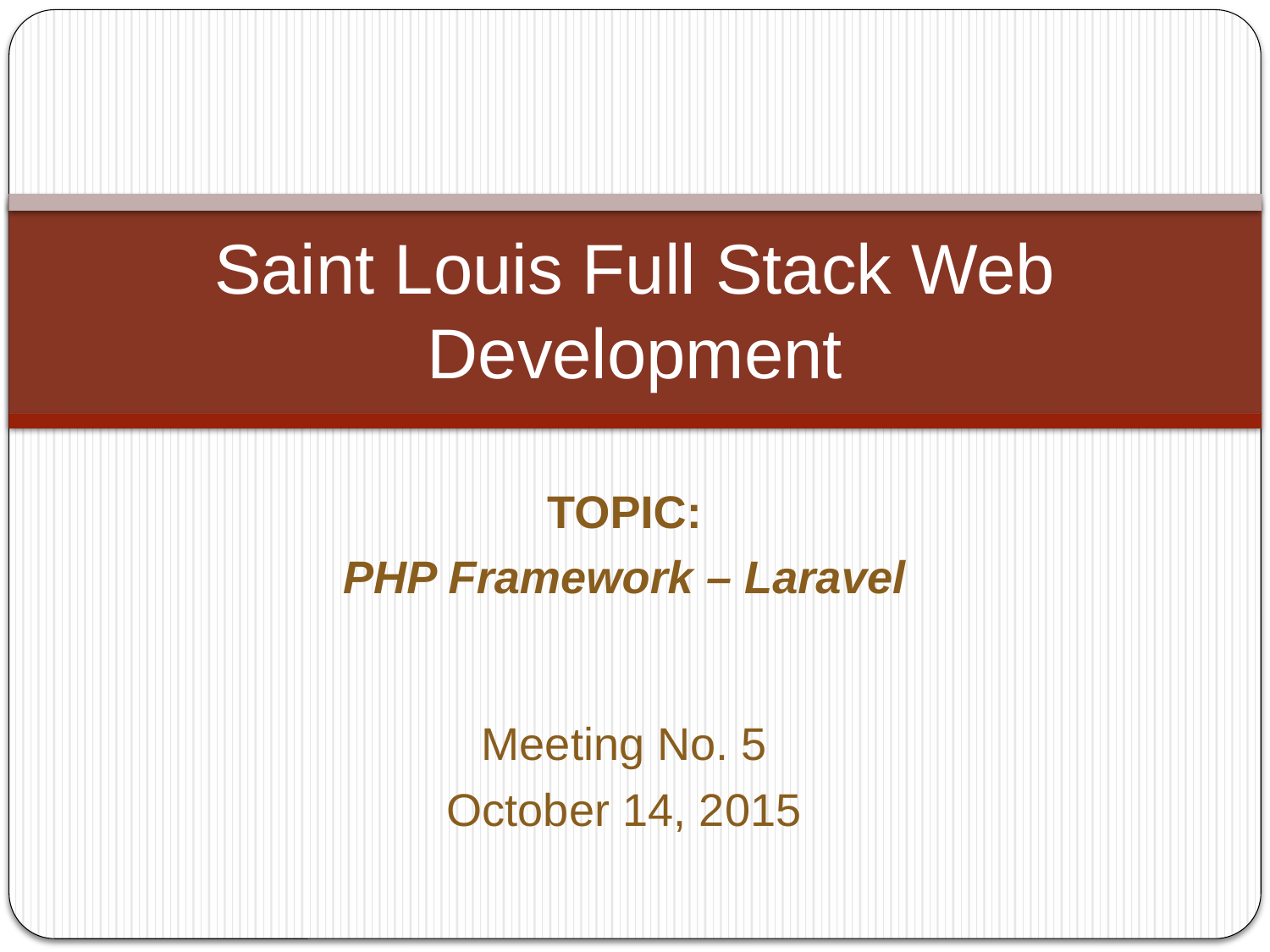

# Saint Louis Full Stack Web Development
TOPIC:
PHP Framework – Laravel

Meeting No. 5
October 14, 2015